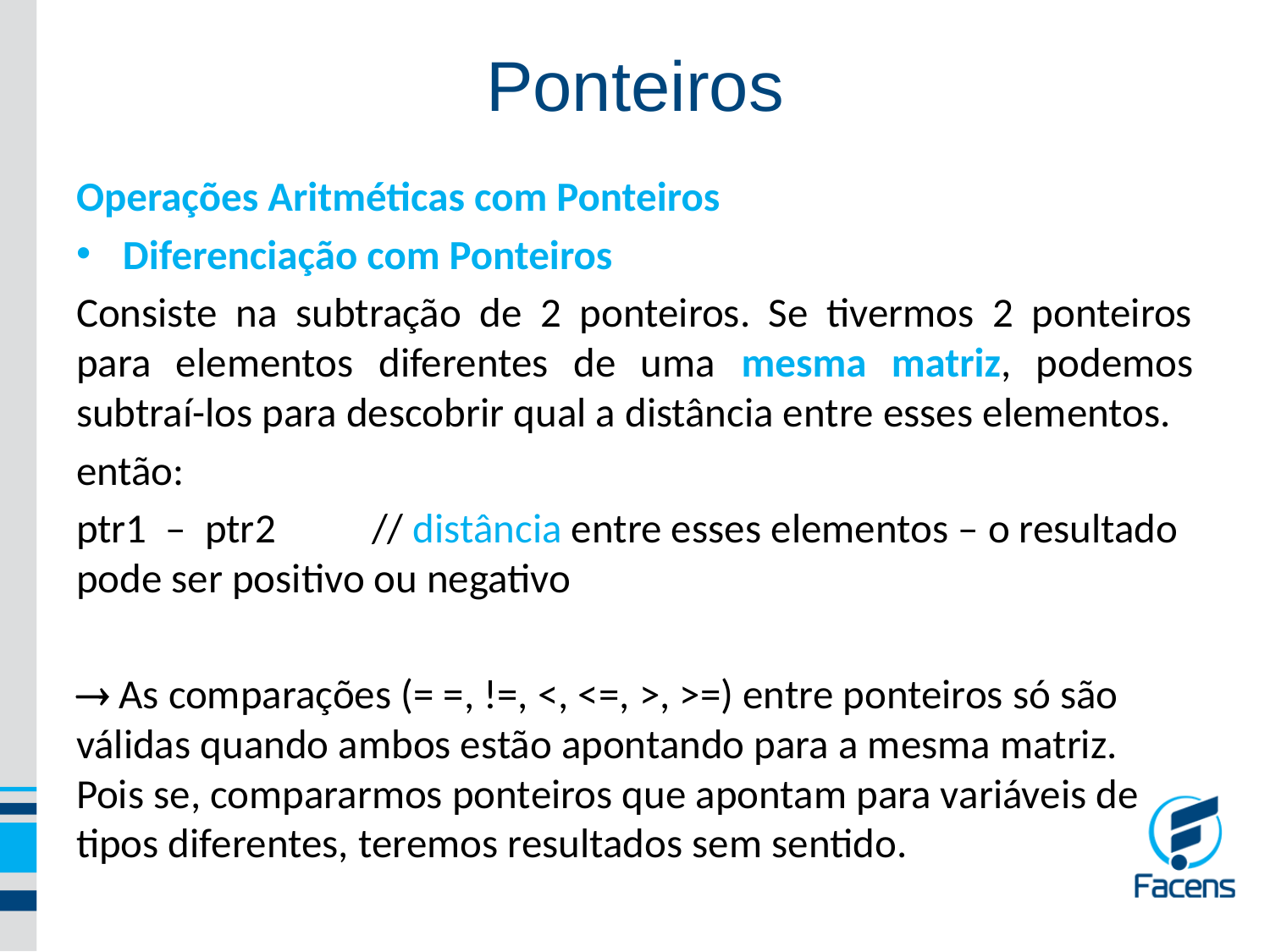

Ponteiros
Operações Aritméticas com Ponteiros
Diferenciação com Ponteiros
Consiste na subtração de 2 ponteiros. Se tivermos 2 ponteiros para elementos diferentes de uma mesma matriz, podemos subtraí-los para descobrir qual a distância entre esses elementos.
então:
ptr1  –  ptr2	     // distância entre esses elementos – o resultado pode ser positivo ou negativo

→ As comparações (= =, !=, <, <=, >, >=) entre ponteiros só são válidas quando ambos estão apontando para a mesma matriz. Pois se, compararmos ponteiros que apontam para variáveis de tipos diferentes, teremos resultados sem sentido.